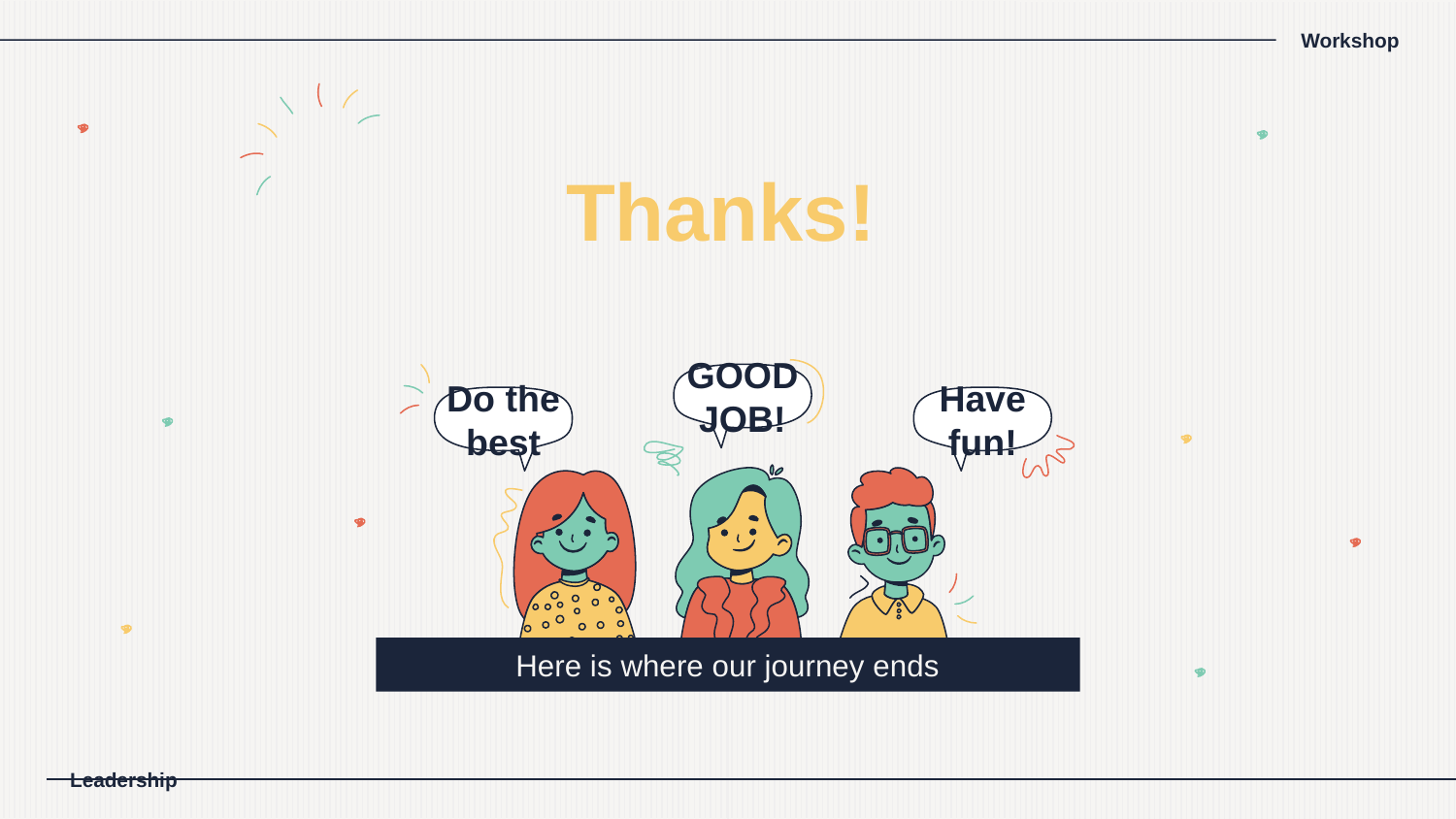

# Thanks!

GOOD JOB!

Do the best
Have fun!

Here is where our journey ends